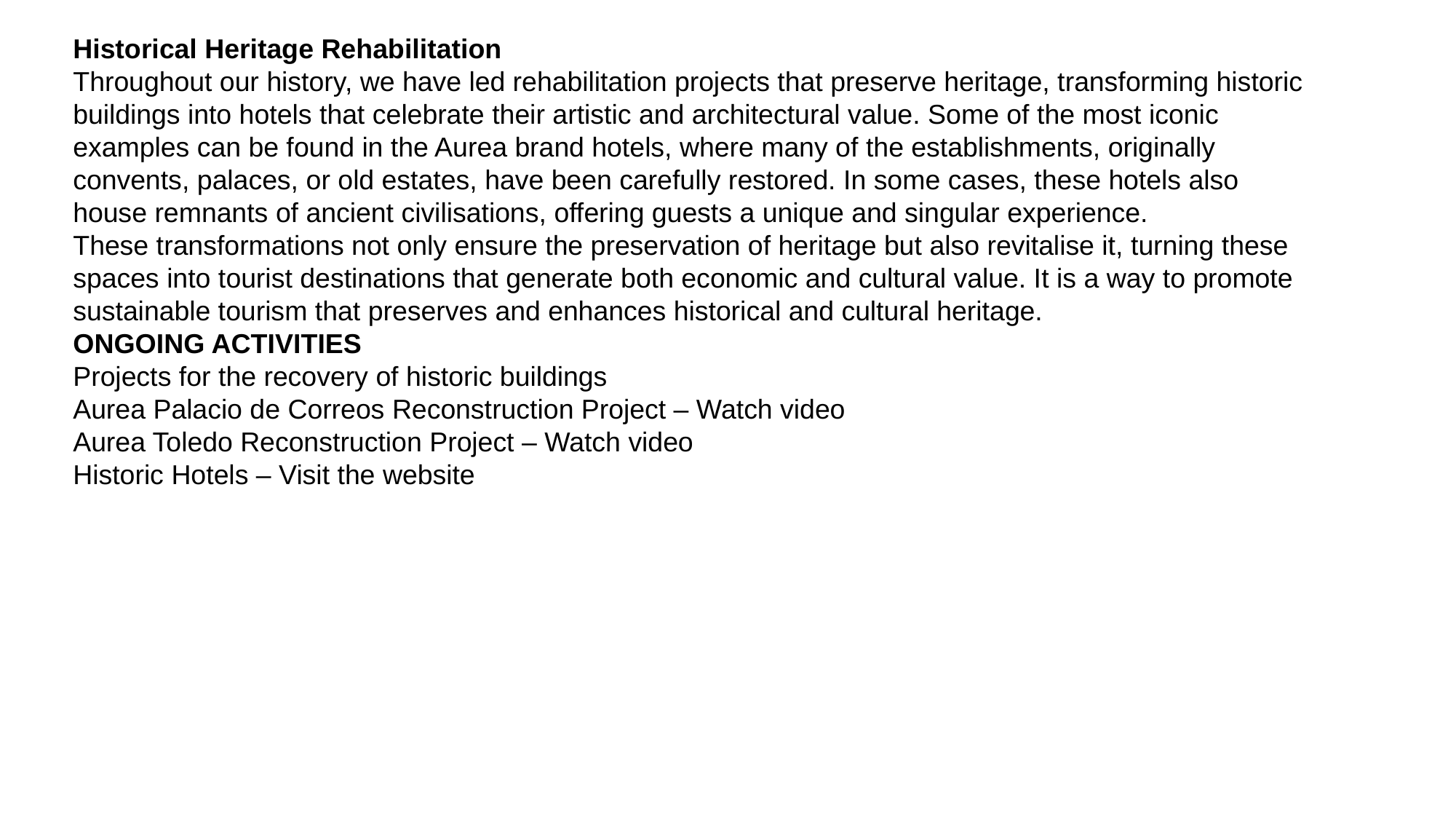

Historical Heritage Rehabilitation
Throughout our history, we have led rehabilitation projects that preserve heritage, transforming historic buildings into hotels that celebrate their artistic and architectural value. Some of the most iconic examples can be found in the Aurea brand hotels, where many of the establishments, originally convents, palaces, or old estates, have been carefully restored. In some cases, these hotels also house remnants of ancient civilisations, offering guests a unique and singular experience.
These transformations not only ensure the preservation of heritage but also revitalise it, turning these spaces into tourist destinations that generate both economic and cultural value. It is a way to promote sustainable tourism that preserves and enhances historical and cultural heritage.
ONGOING ACTIVITIES
Projects for the recovery of historic buildings
Aurea Palacio de Correos Reconstruction Project – Watch video
Aurea Toledo Reconstruction Project – Watch video
Historic Hotels – Visit the website